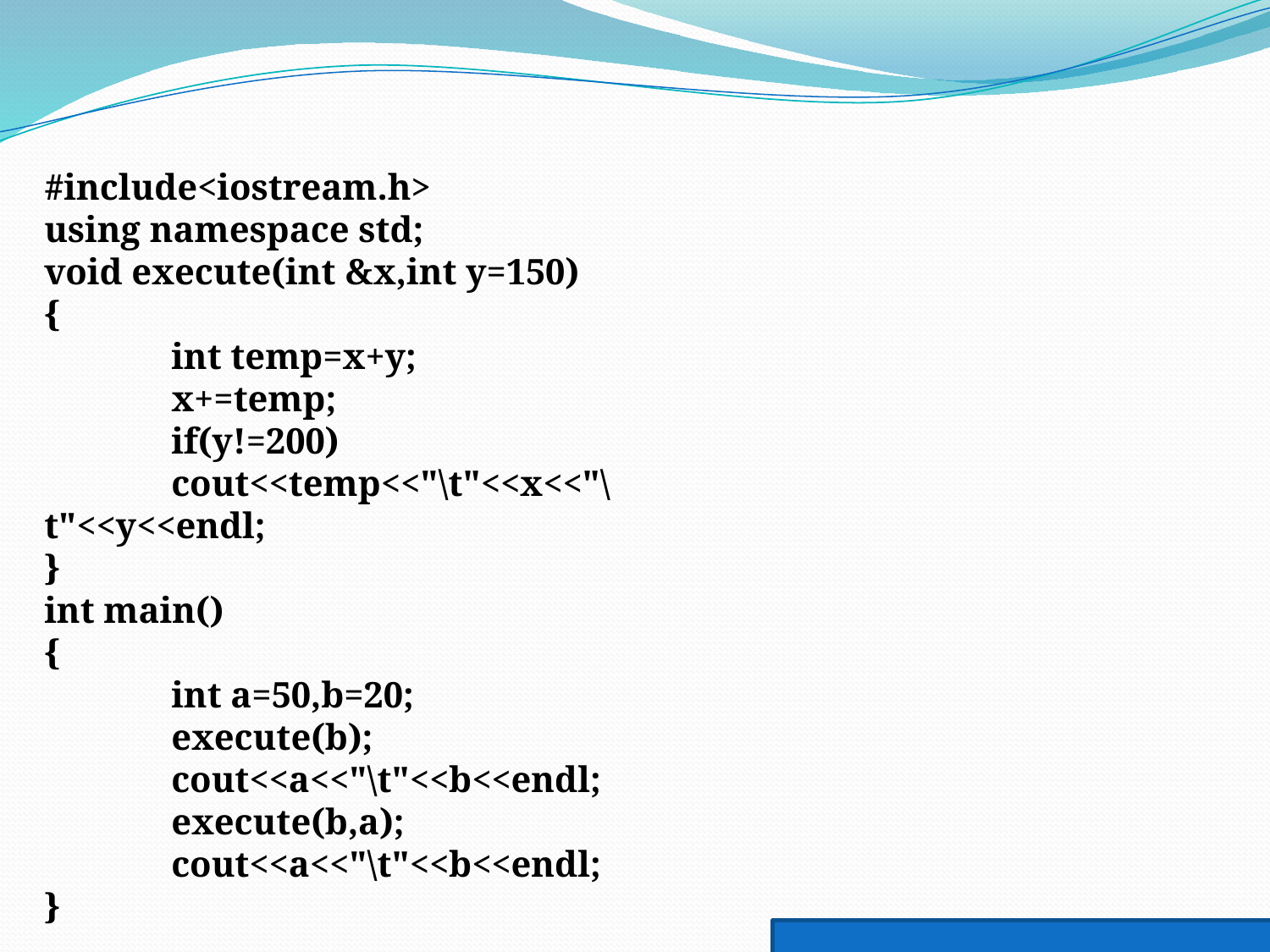

#include<iostream.h>
using namespace std;
void execute(int &x,int y=150)
{
	int temp=x+y;
	x+=temp;
	if(y!=200)
	cout<<temp<<"\t"<<x<<"\t"<<y<<endl;
}
int main()
{
	int a=50,b=20;
	execute(b);
	cout<<a<<"\t"<<b<<endl;
	execute(b,a);
	cout<<a<<"\t"<<b<<endl;
}

 	  190		150
50      190
    430       50
50      430